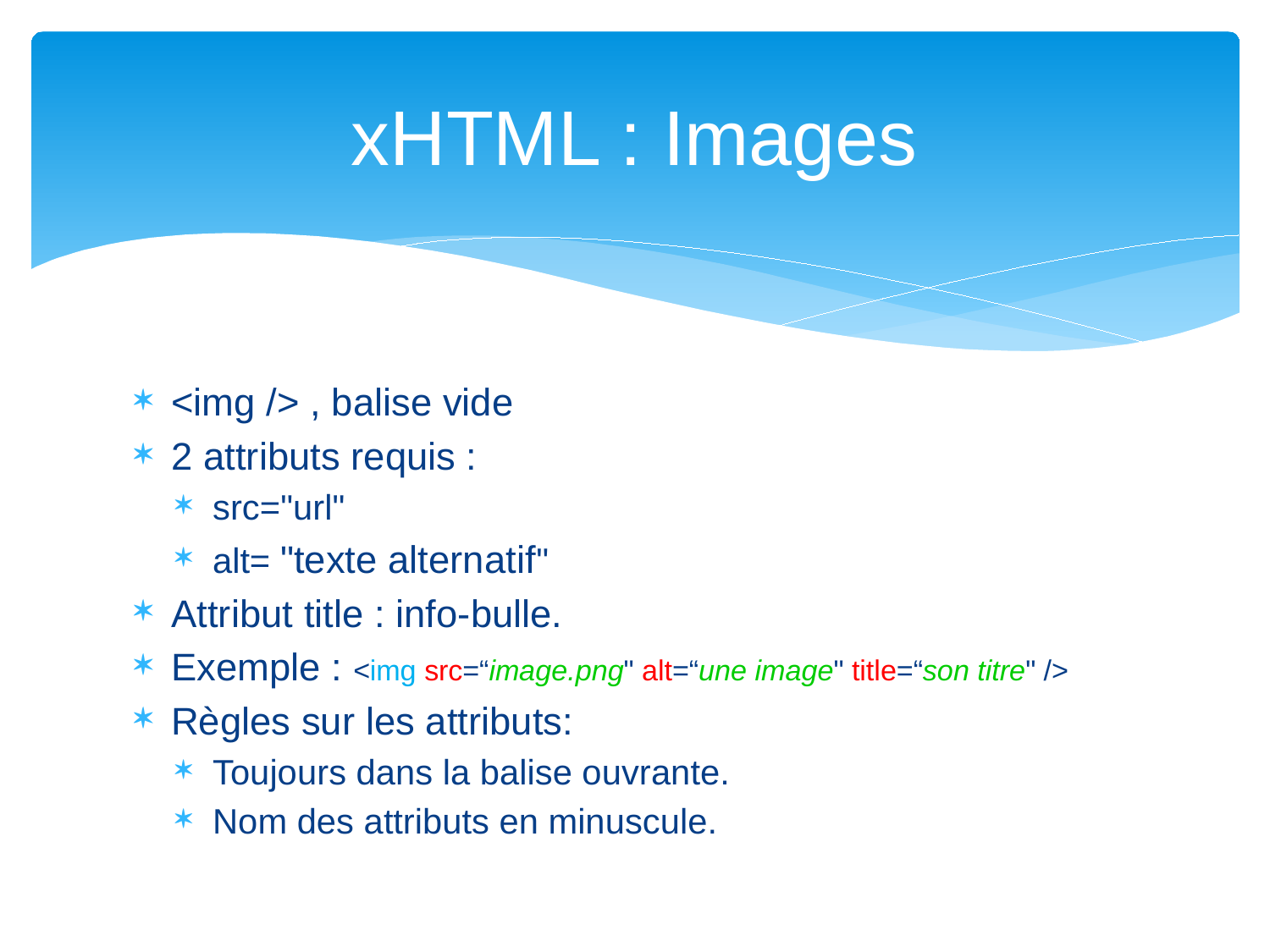

# xHTML : Images
<img /> , balise vide
2 attributs requis :
src="url"
alt= "texte alternatif"
Attribut title : info-bulle.
Exemple : <img src=“image.png" alt=“une image" title=“son titre" />
Règles sur les attributs:
Toujours dans la balise ouvrante.
Nom des attributs en minuscule.